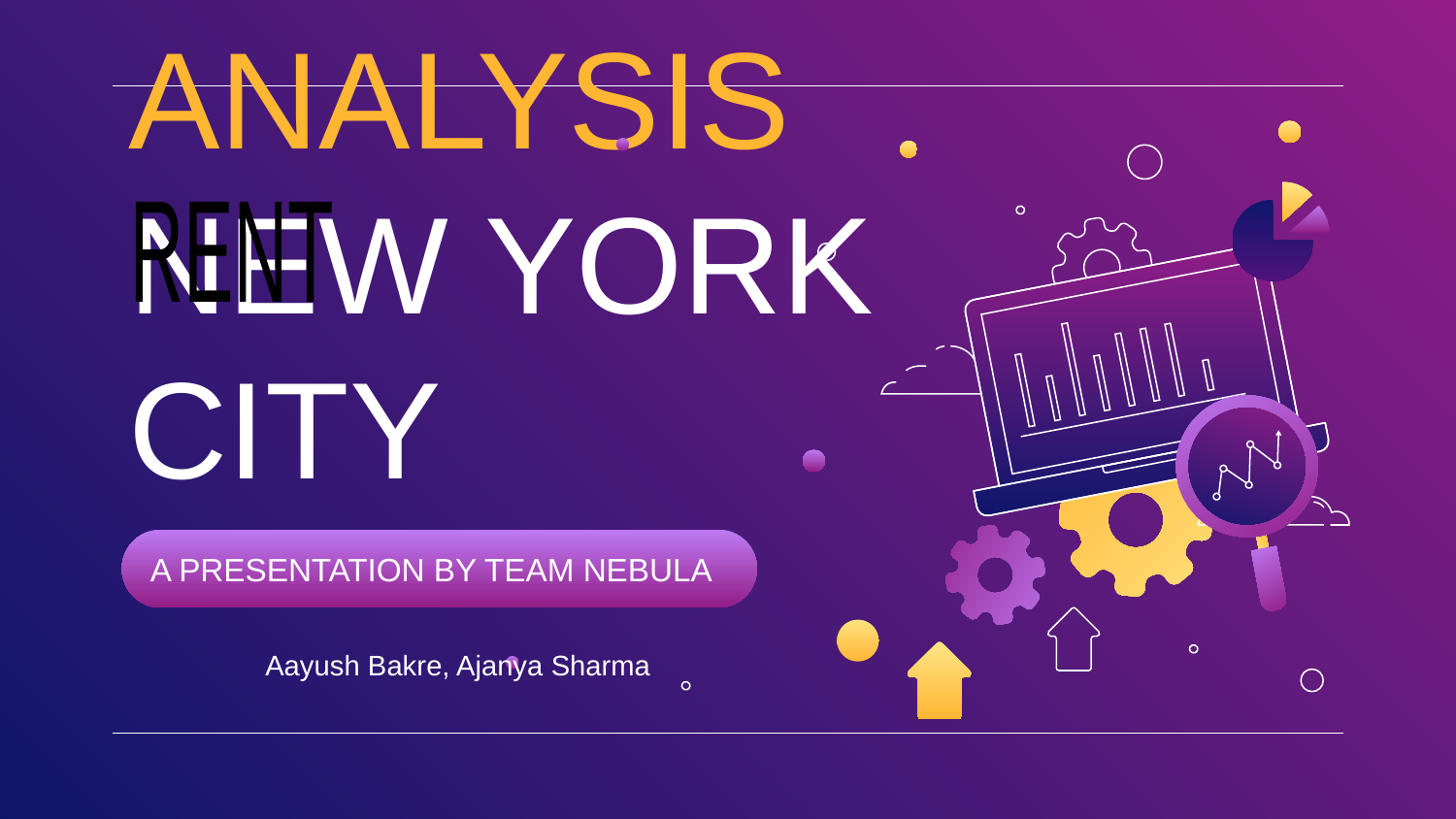

# ANALYSIS NEW YORK CITY
RENT

A PRESENTATION BY TEAM NEBULA
Aayush Bakre, Ajanya Sharma